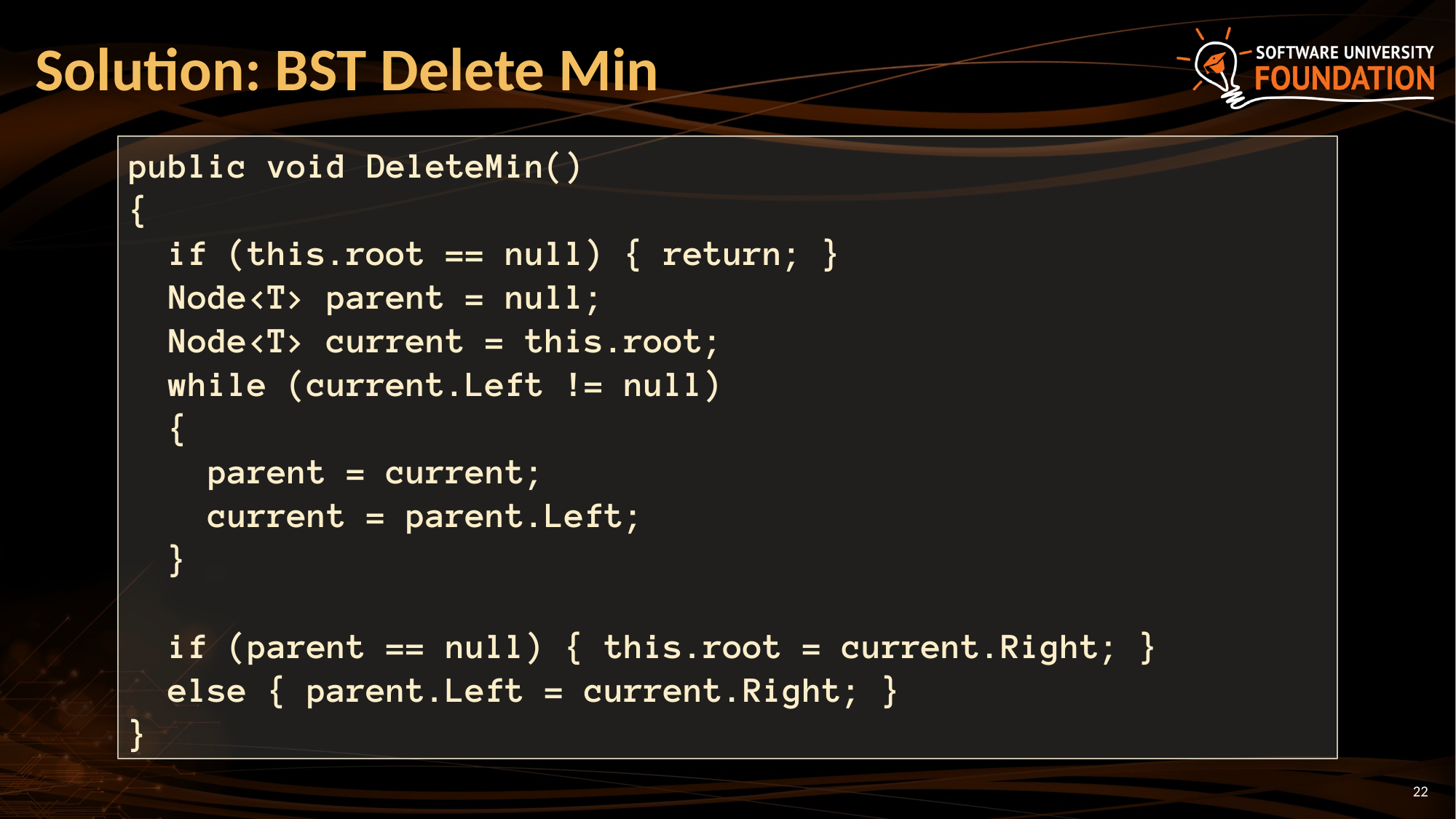

# Solution: BST Delete Min
public void DeleteMin()
{
  if (this.root == null) { return; }
  Node<T> parent = null;
  Node<T> current = this.root;
  while (current.Left != null)
  {
    parent = current;
    current = parent.Left;
  }

  if (parent == null) { this.root = current.Right; }
  else { parent.Left = current.Right; }
}
22